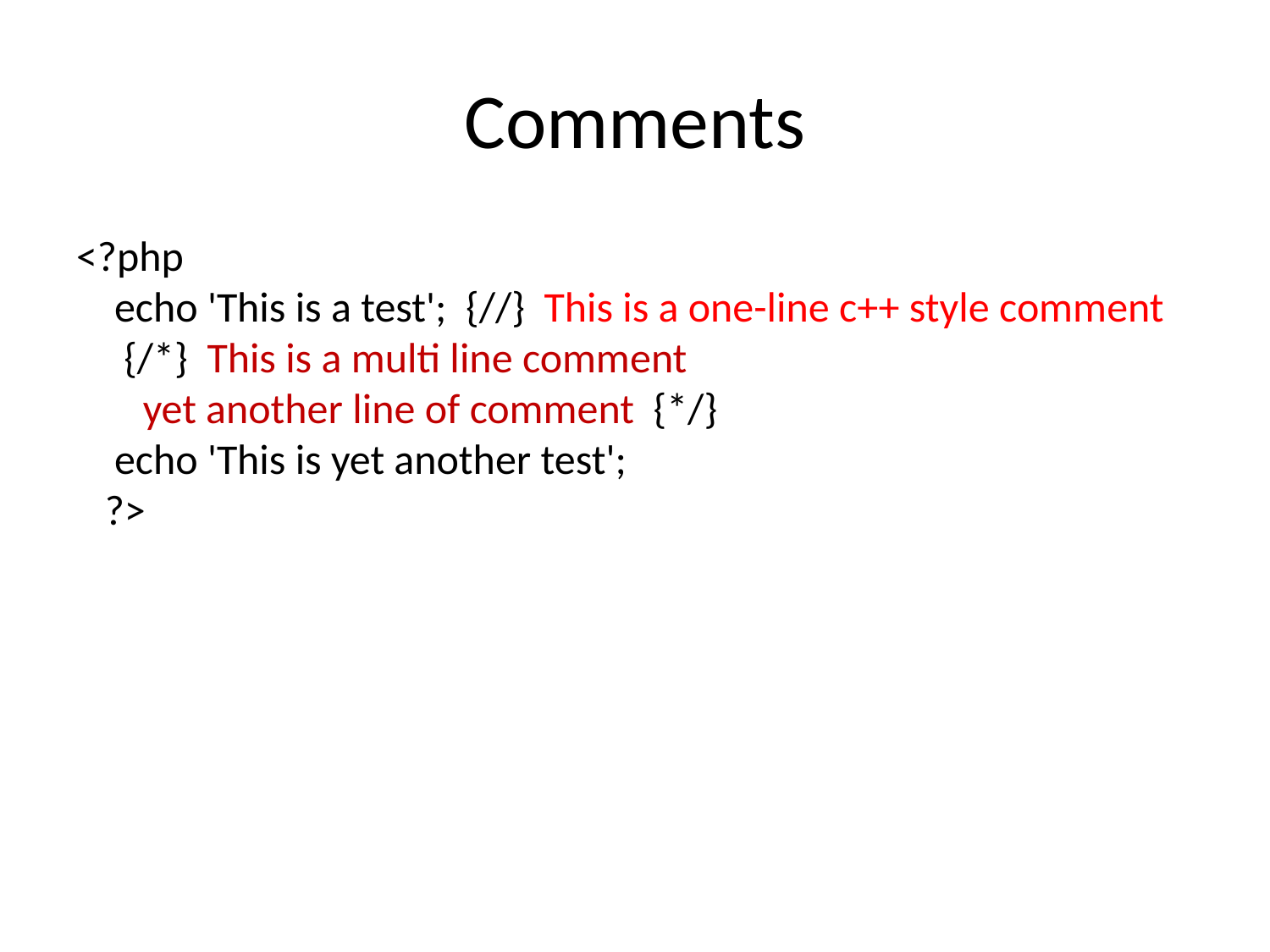

# Comments
<?php
    echo 'This is a test';  {//}  This is a one-line c++ style comment
     {/*}  This is a multi line comment
       yet another line of comment  {*/}
    echo 'This is yet another test';
   ?>